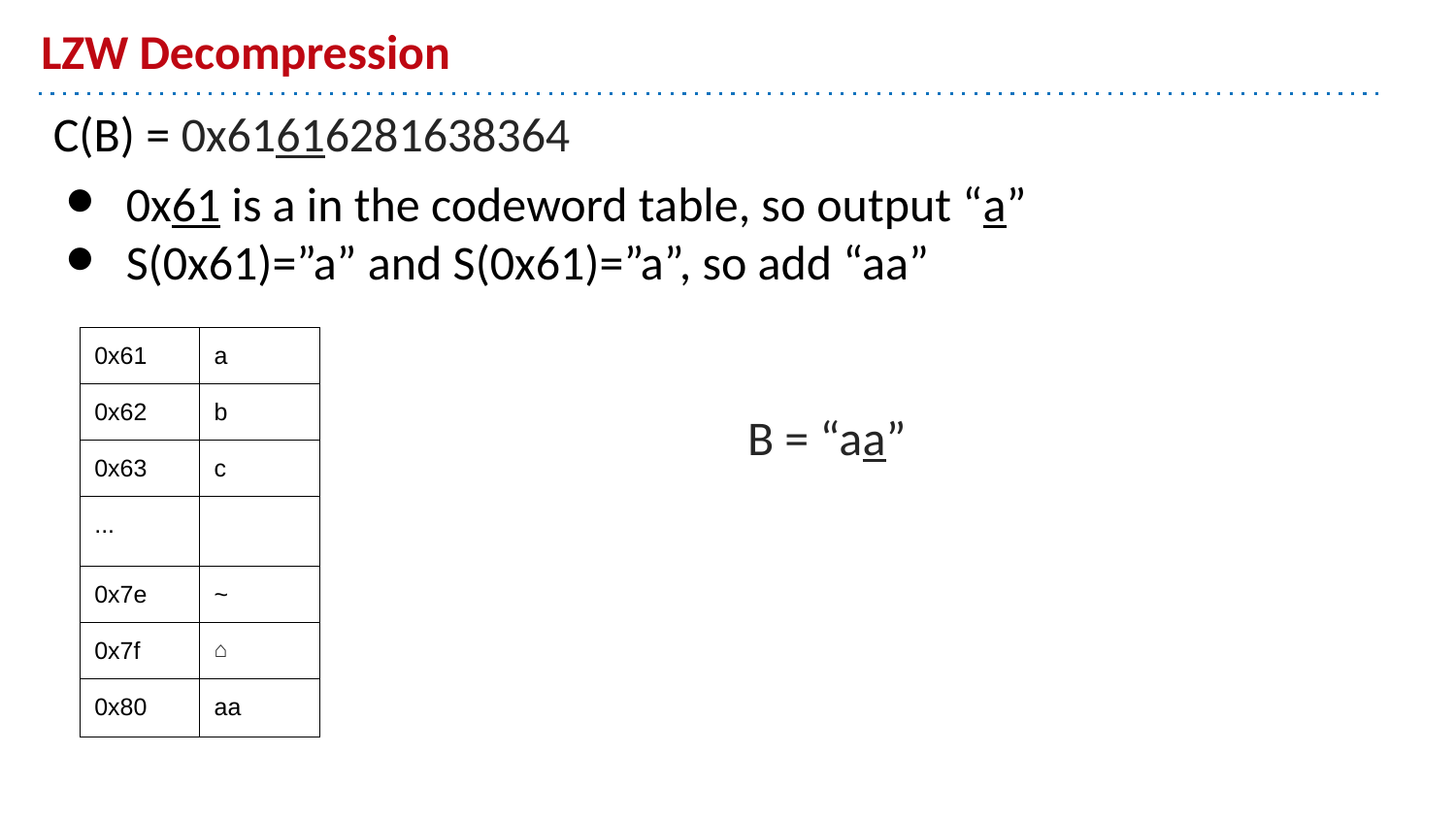

# LZW Decompression
C(B) = 0x61616281638364
0x61 is a in the codeword table, so output “a”
S(0x61)=”a” and S(0x61)=”a”, so add “aa”
| 0x61 | a |
| --- | --- |
| 0x62 | b |
| 0x63 | c |
| ... |  |
| 0x7e | ~ |
| 0x7f | ⌂ |
| 0x80 | aa |
B = “aa”